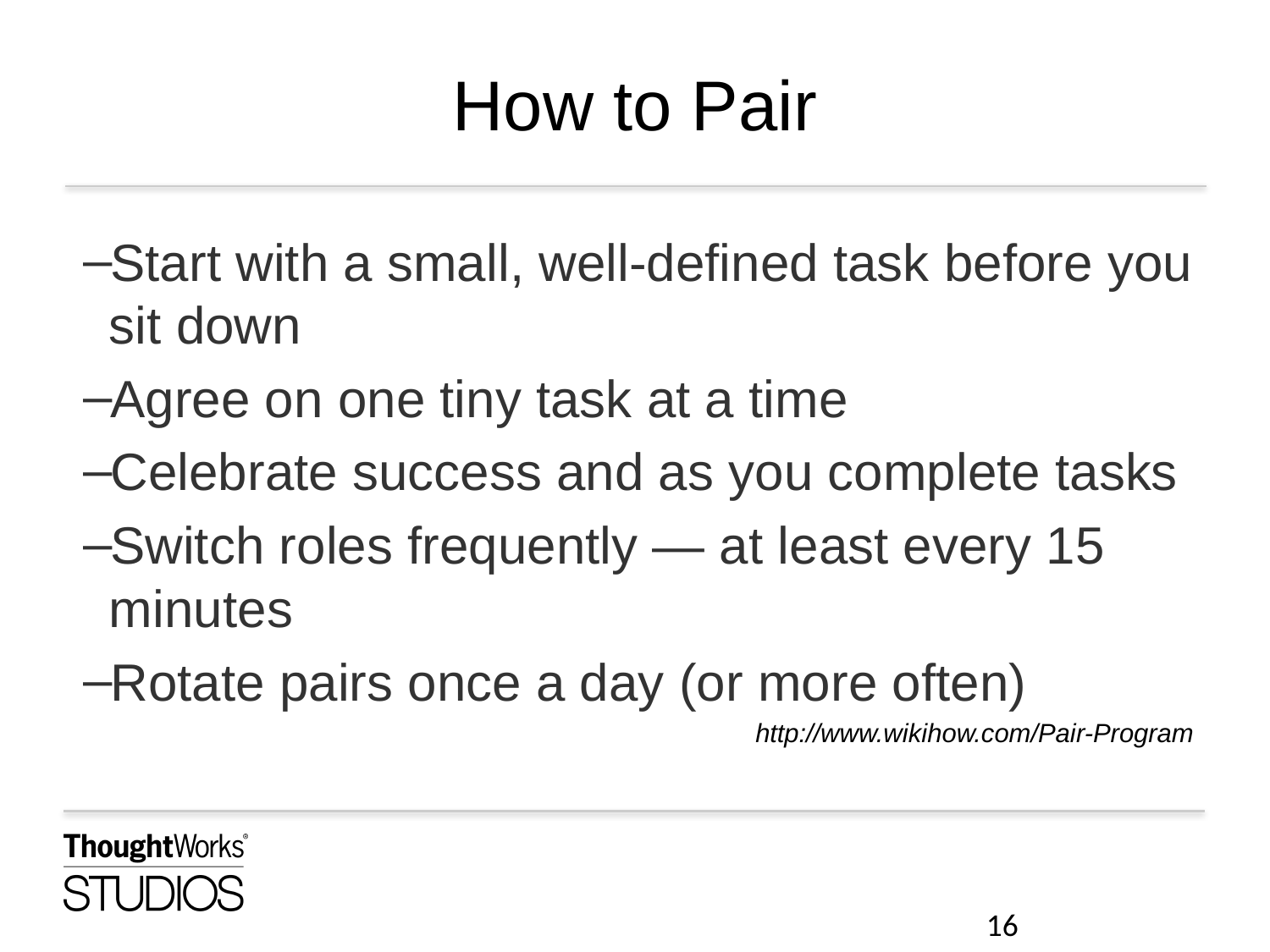

# How to Pair
Start with a small, well-defined task before you sit down
Agree on one tiny task at a time
Celebrate success and as you complete tasks
Switch roles frequently — at least every 15 minutes
Rotate pairs once a day (or more often)
http://www.wikihow.com/Pair-Program
16